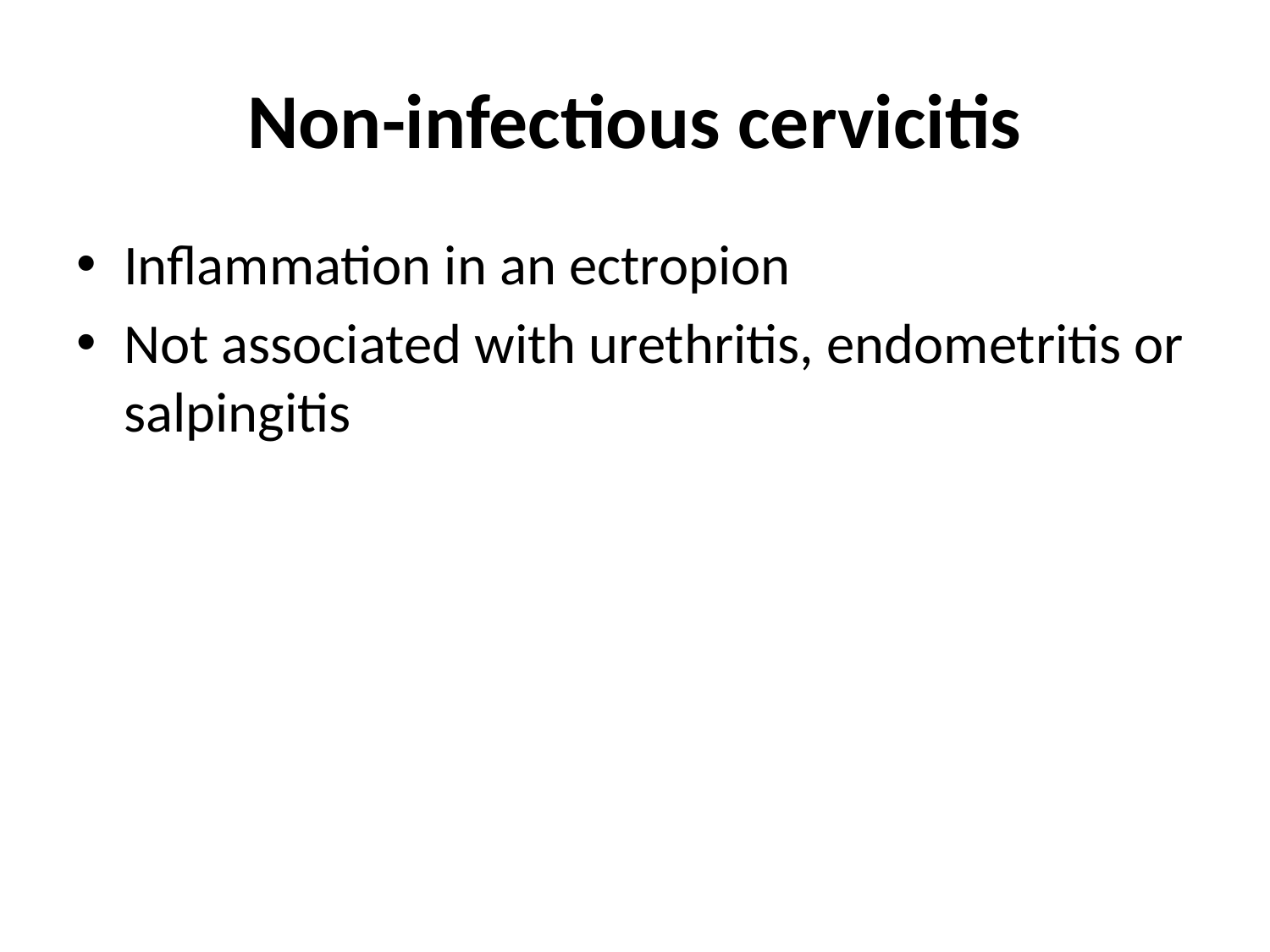

# Non-infectious cervicitis
Inflammation in an ectropion
Not associated with urethritis, endometritis or salpingitis